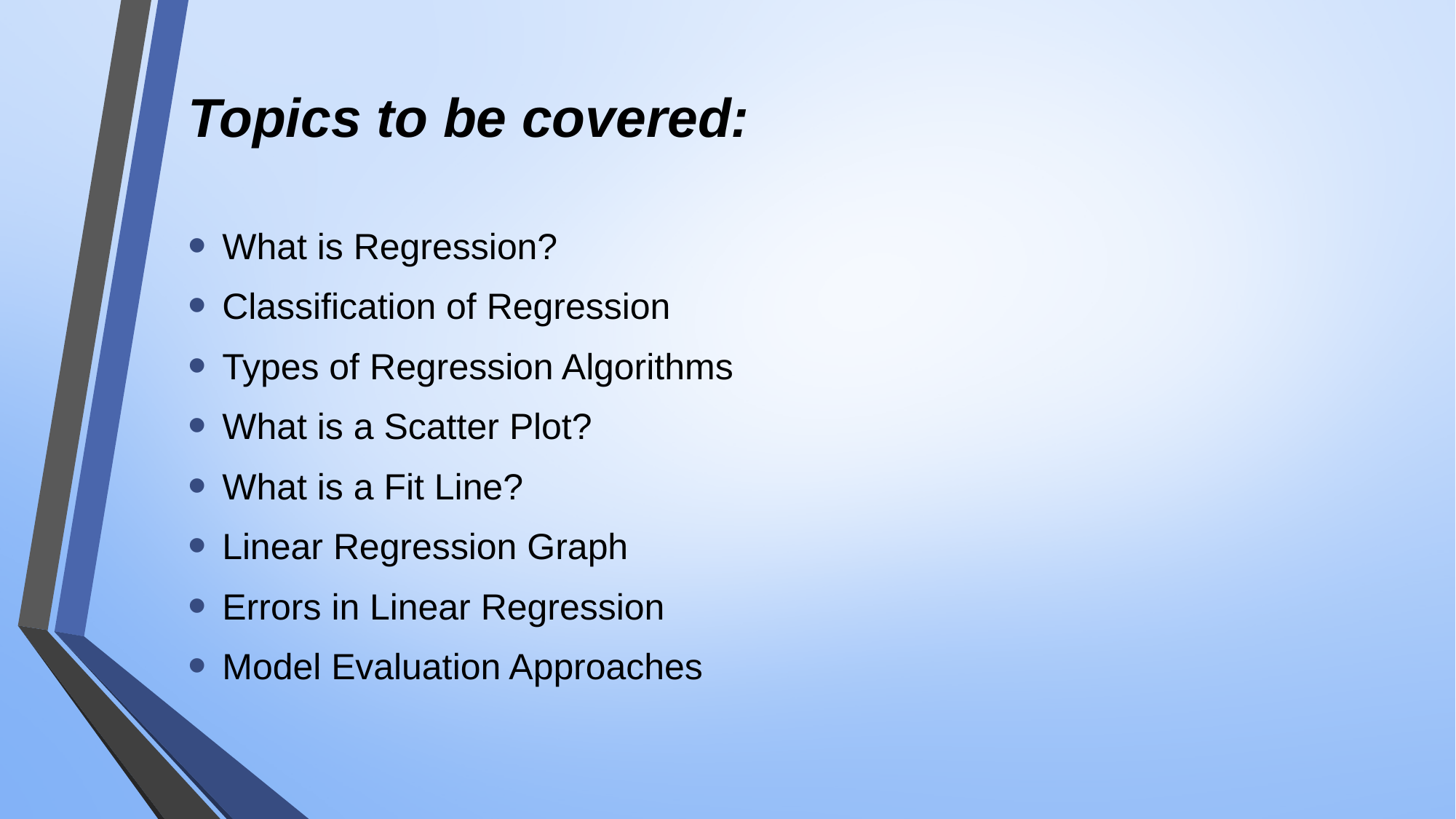

# Topics to be covered:
What is Regression?
Classification of Regression
Types of Regression Algorithms
What is a Scatter Plot?
What is a Fit Line?
Linear Regression Graph
Errors in Linear Regression
Model Evaluation Approaches